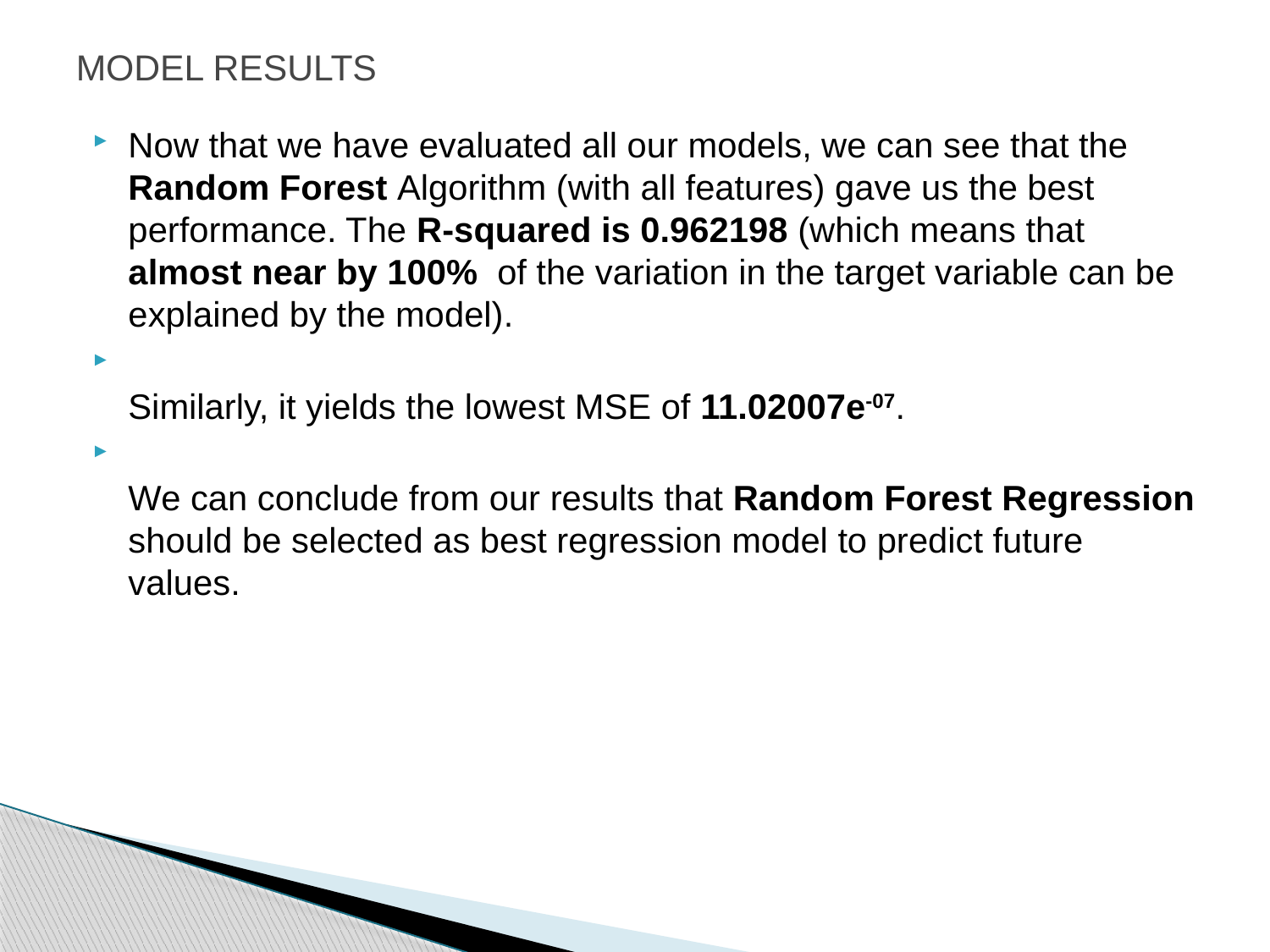

# MODEL RESULTS
Now that we have evaluated all our models, we can see that the Random Forest Algorithm (with all features) gave us the best performance. The R-squared is 0.962198 (which means that almost near by 100%  of the variation in the target variable can be explained by the model).
Similarly, it yields the lowest MSE of 11.02007e-07.
We can conclude from our results that Random Forest Regression should be selected as best regression model to predict future values.